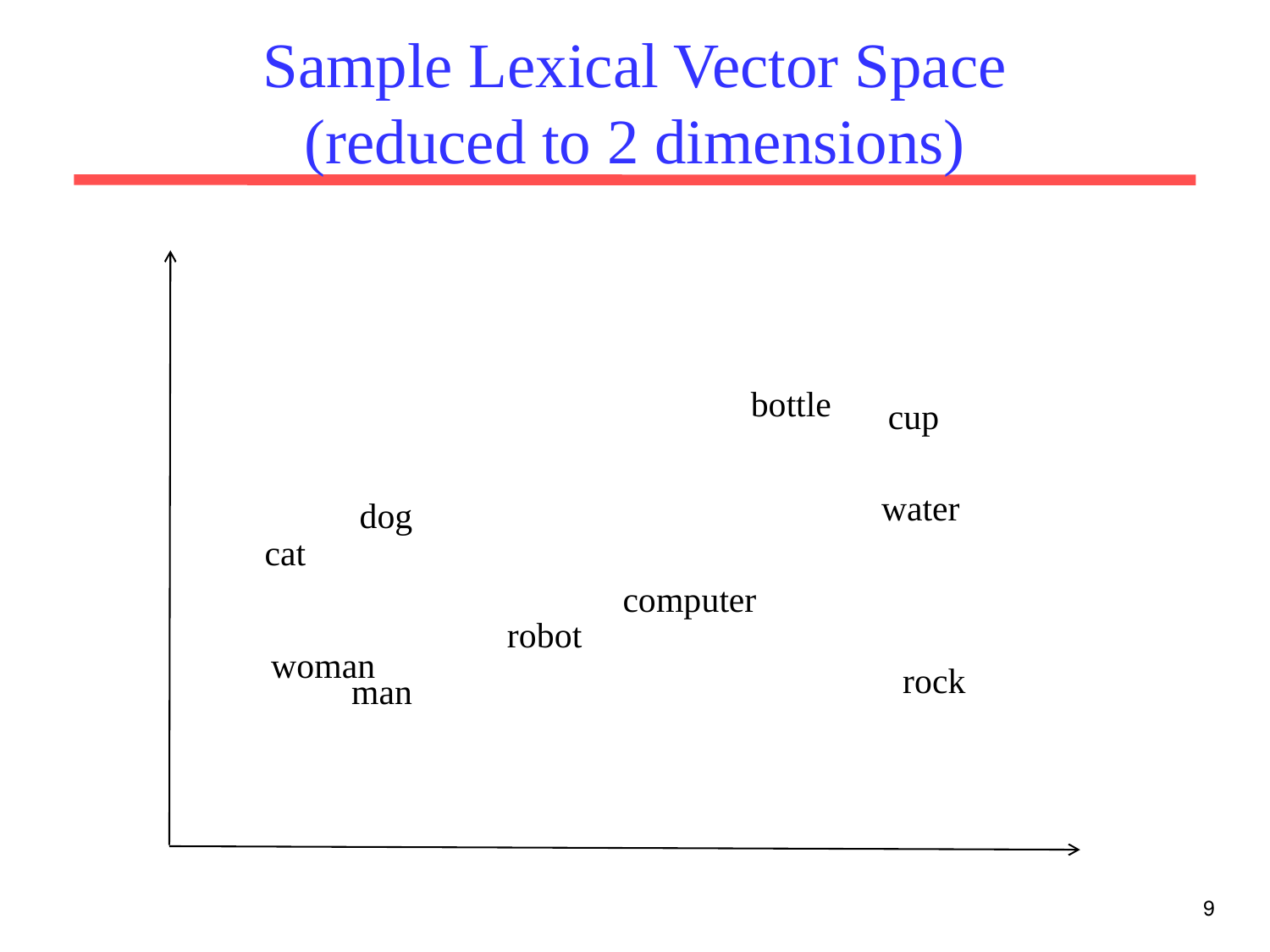

# Sample Lexical Vector Space (reduced to 2 dimensions)
bottle
cup
water
dog
cat
computer
robot
woman
rock
man
9